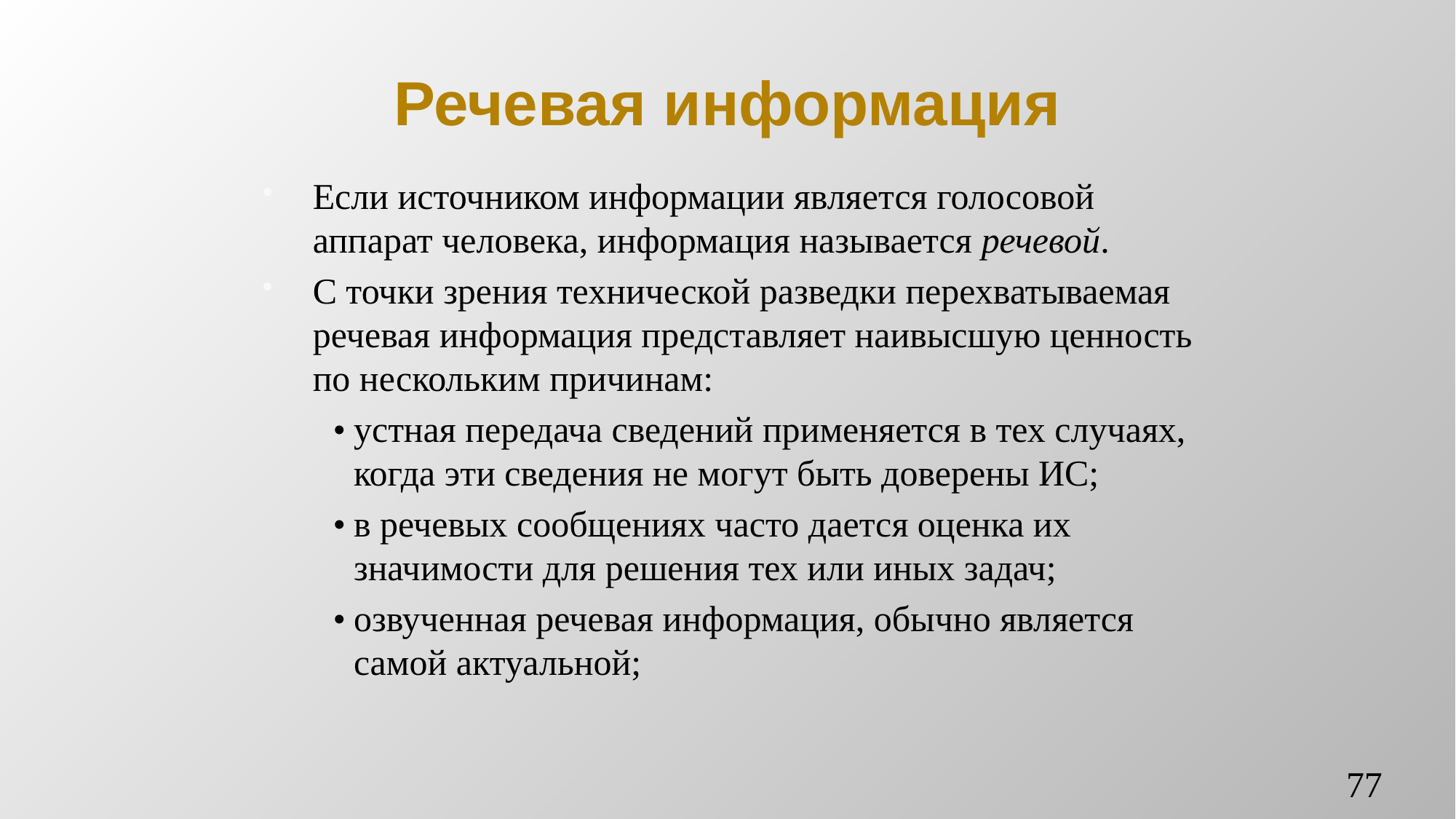

# Речевая информация
Если источником информации является голосовой аппарат человека, информация называется речевой.
С точки зрения технической разведки перехватываемая речевая информация представляет наивысшую ценность по нескольким причинам:
•	устная передача сведений применяется в тех случаях, когда эти сведения не могут быть доверены ИС;
•	в речевых сообщениях часто дается оценка их значимости для решения тех или иных задач;
•	озвученная речевая информация, обычно является самой актуальной;

77